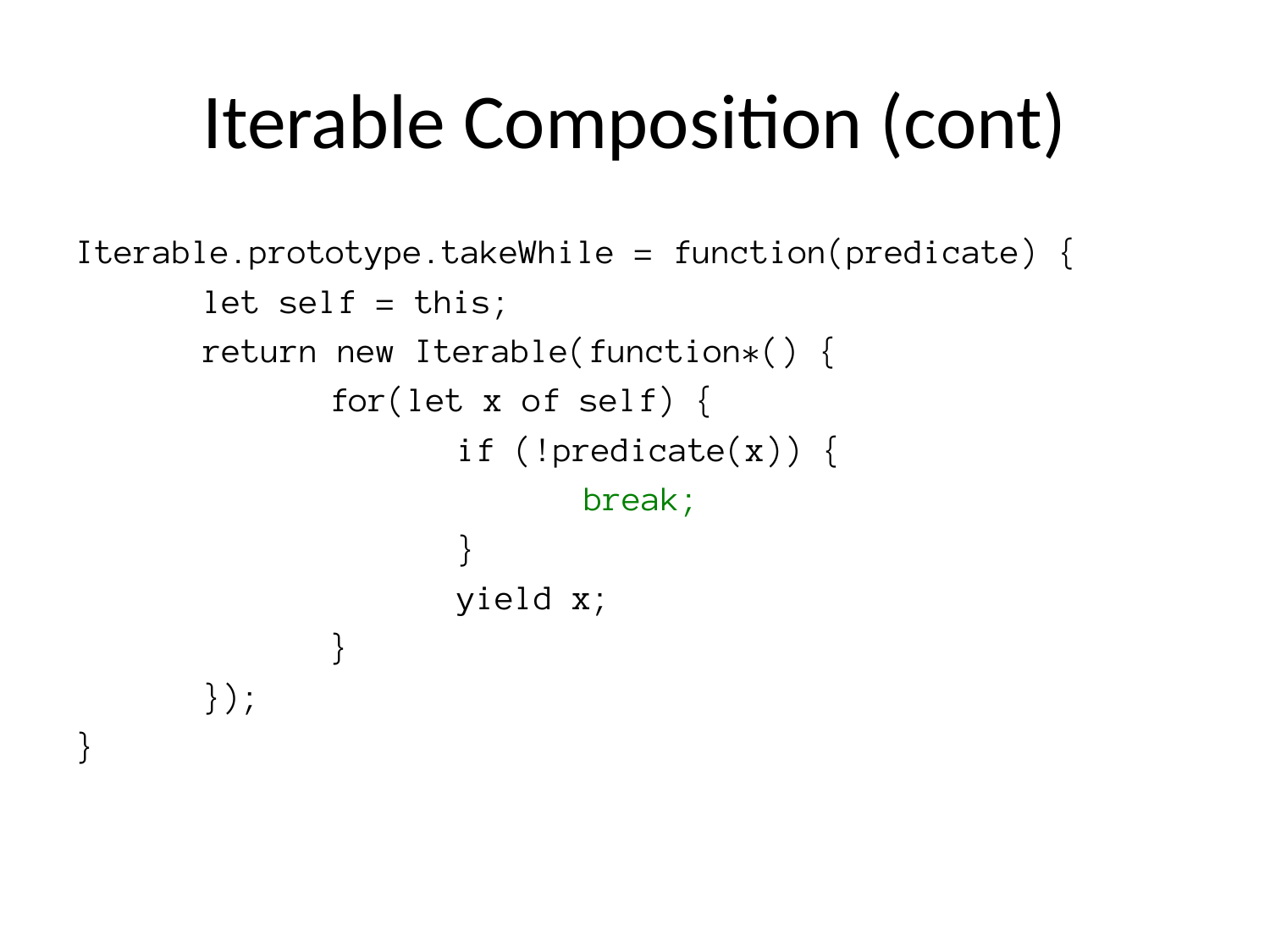

# Iterable Composition (cont)
Iterable.prototype.takeWhile = function(predicate) {
	let self = this;
	return new Iterable(function*() {
		for(let x of self) {
			if (!predicate(x)) {
				break;
			}
			yield x;
		}
	});
}